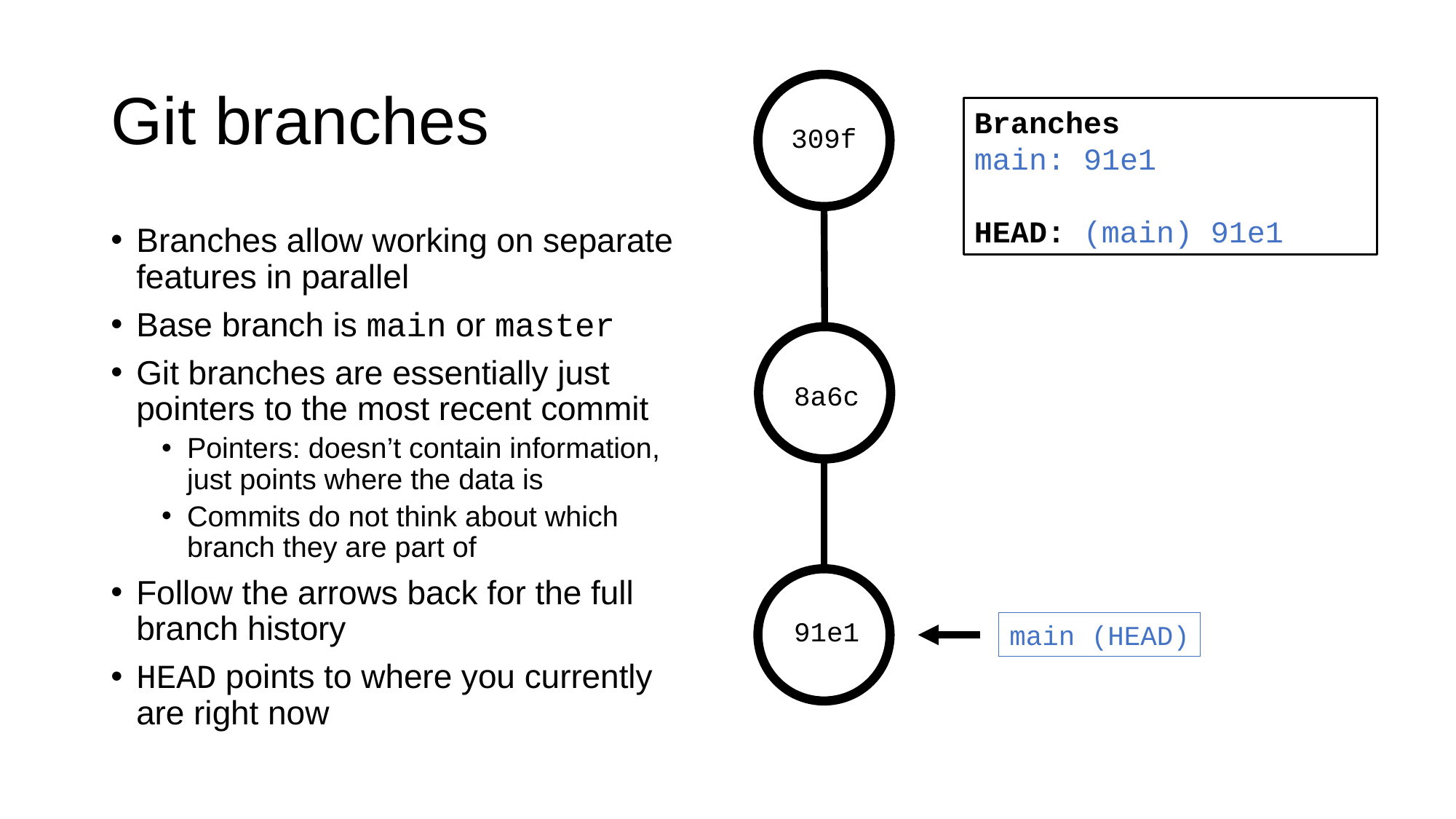

# Git branches

Branches
main: 91e1

HEAD: (main) 91e1
309f
Branches allow working on separate features in parallel
Base branch is main or master
Git branches are essentially just pointers to the most recent commit
Pointers: doesn’t contain information, just points where the data is
Commits do not think about which branch they are part of
Follow the arrows back for the full branch history
HEAD points to where you currently are right now

8a6c

91e1
main (HEAD)